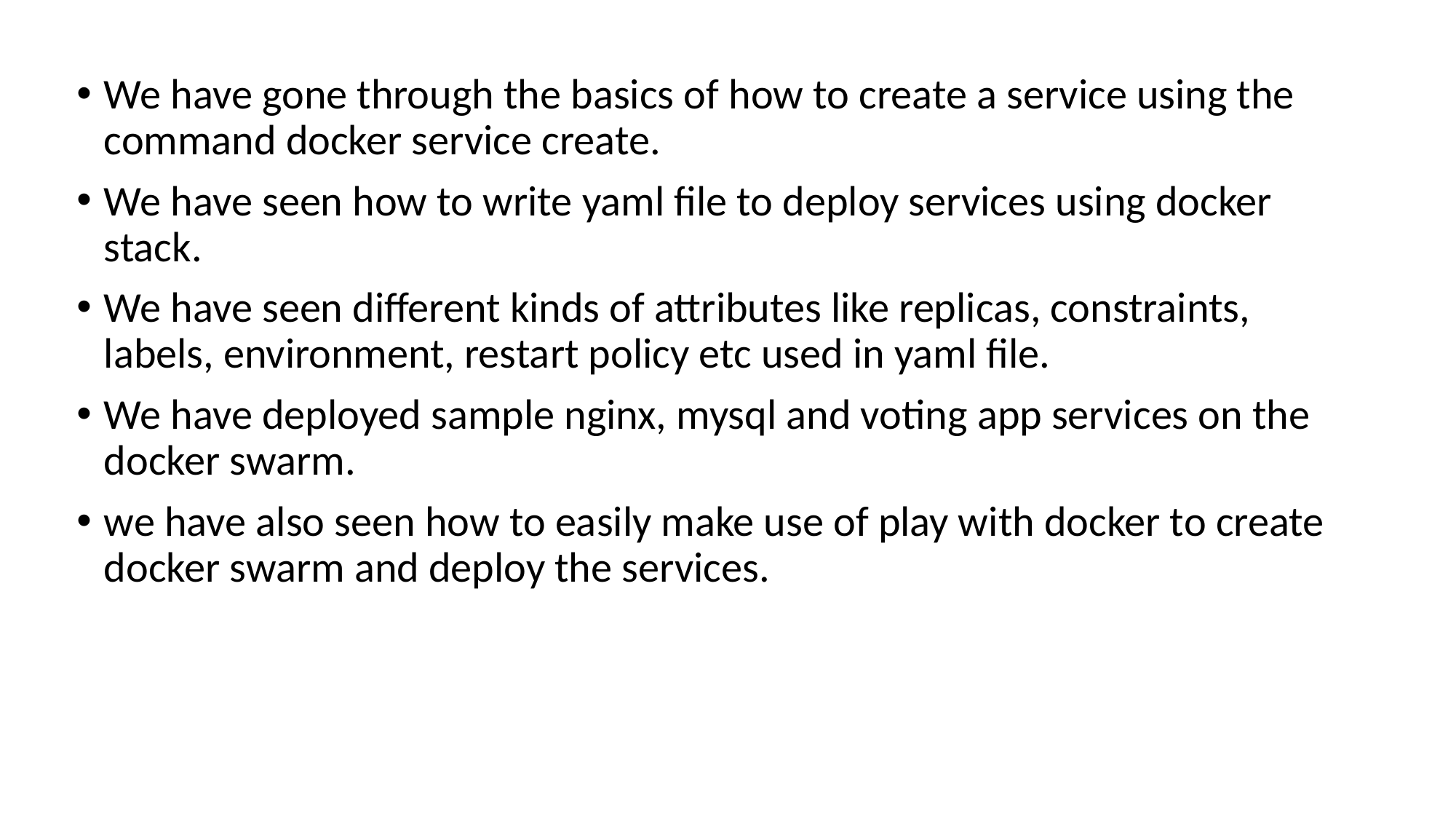

We have gone through the basics of how to create a service using the command docker service create.
We have seen how to write yaml file to deploy services using docker stack.
We have seen different kinds of attributes like replicas, constraints, labels, environment, restart policy etc used in yaml file.
We have deployed sample nginx, mysql and voting app services on the docker swarm.
we have also seen how to easily make use of play with docker to create docker swarm and deploy the services.